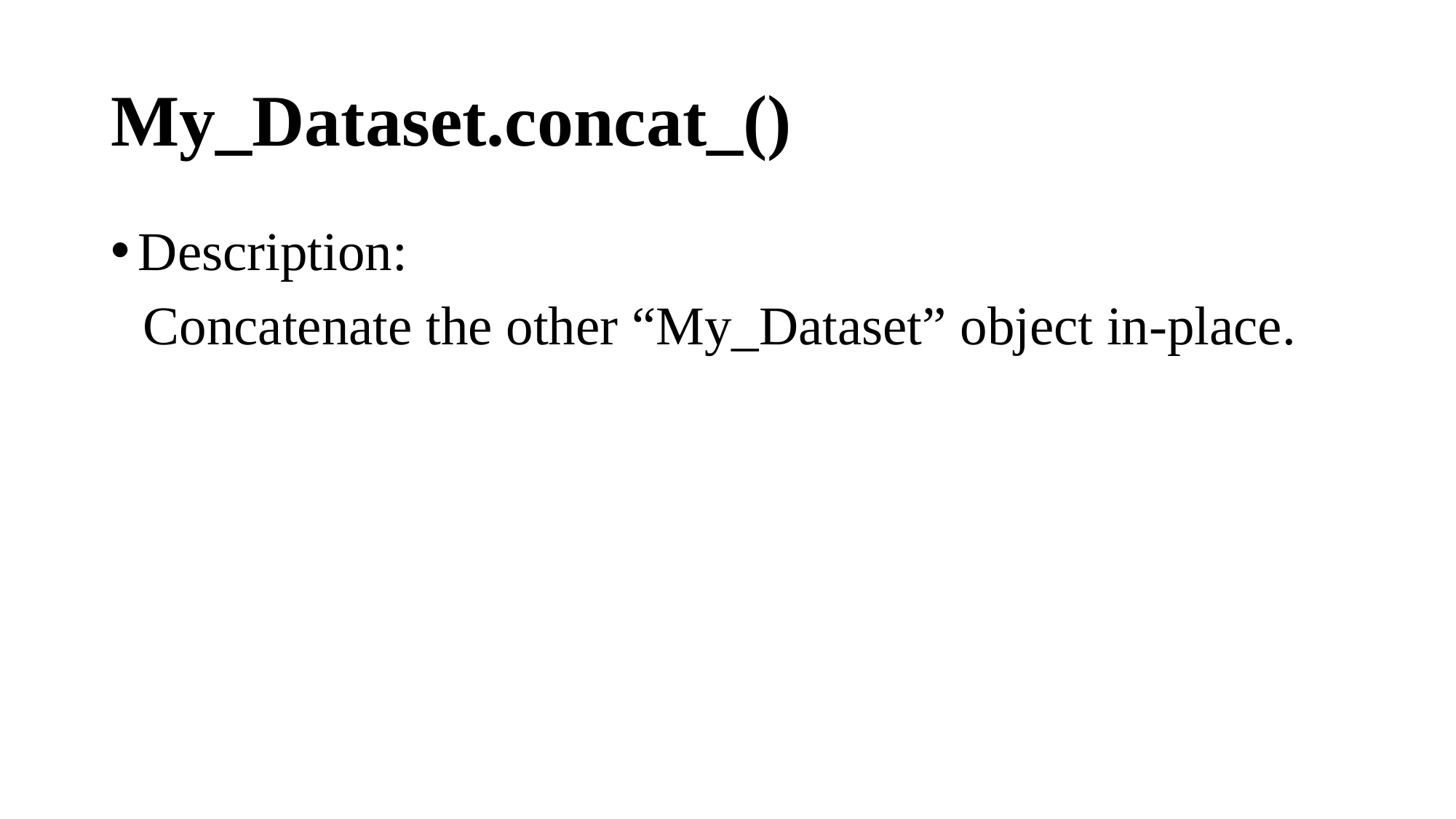

# My_Dataset.concat_()
Description:
Concatenate the other “My_Dataset” object in-place.